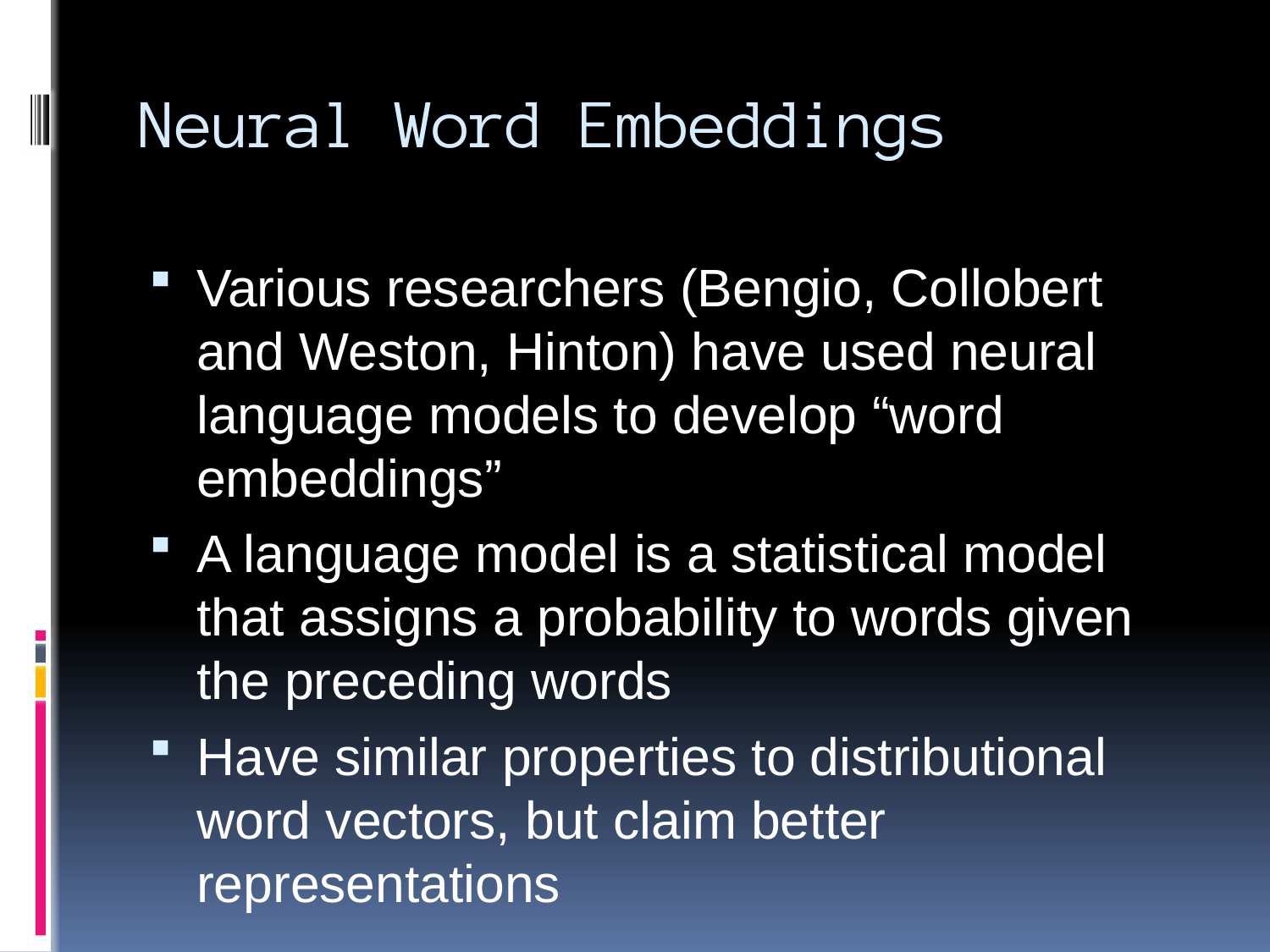

# Neural Word Embeddings
Various researchers (Bengio, Collobert and Weston, Hinton) have used neural language models to develop “word embeddings”
A language model is a statistical model that assigns a probability to words given the preceding words
Have similar properties to distributional word vectors, but claim better representations